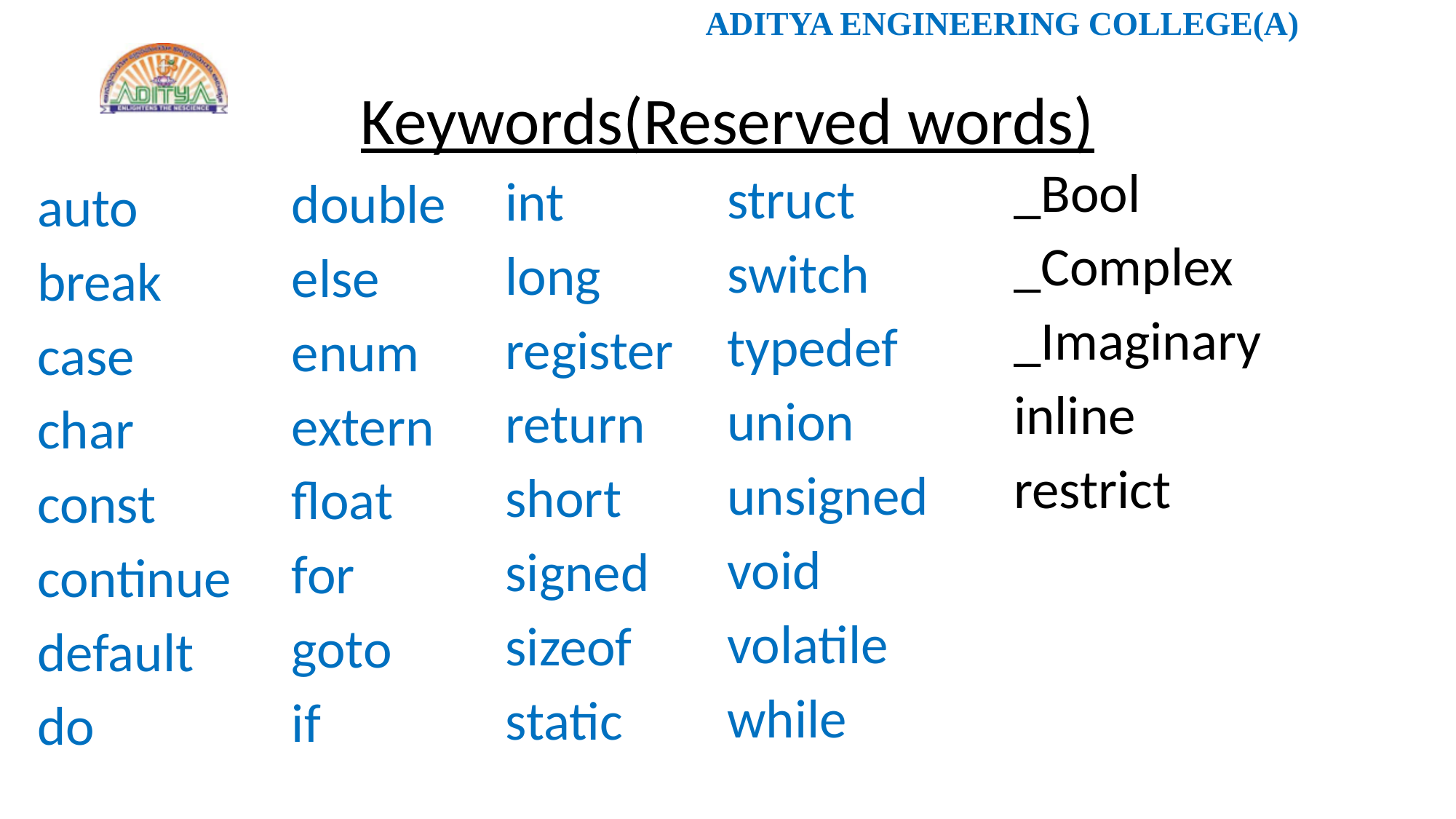

# Keywords(Reserved words)
_Bool
_Complex
_Imaginary
inline
restrict
struct
switch
typedef
union
unsigned
void
volatile
while
int
long
register
return
short
signed
sizeof
static

double
else
enum
extern
float
for
goto
if
auto
break
case
char
const
continue
default
do